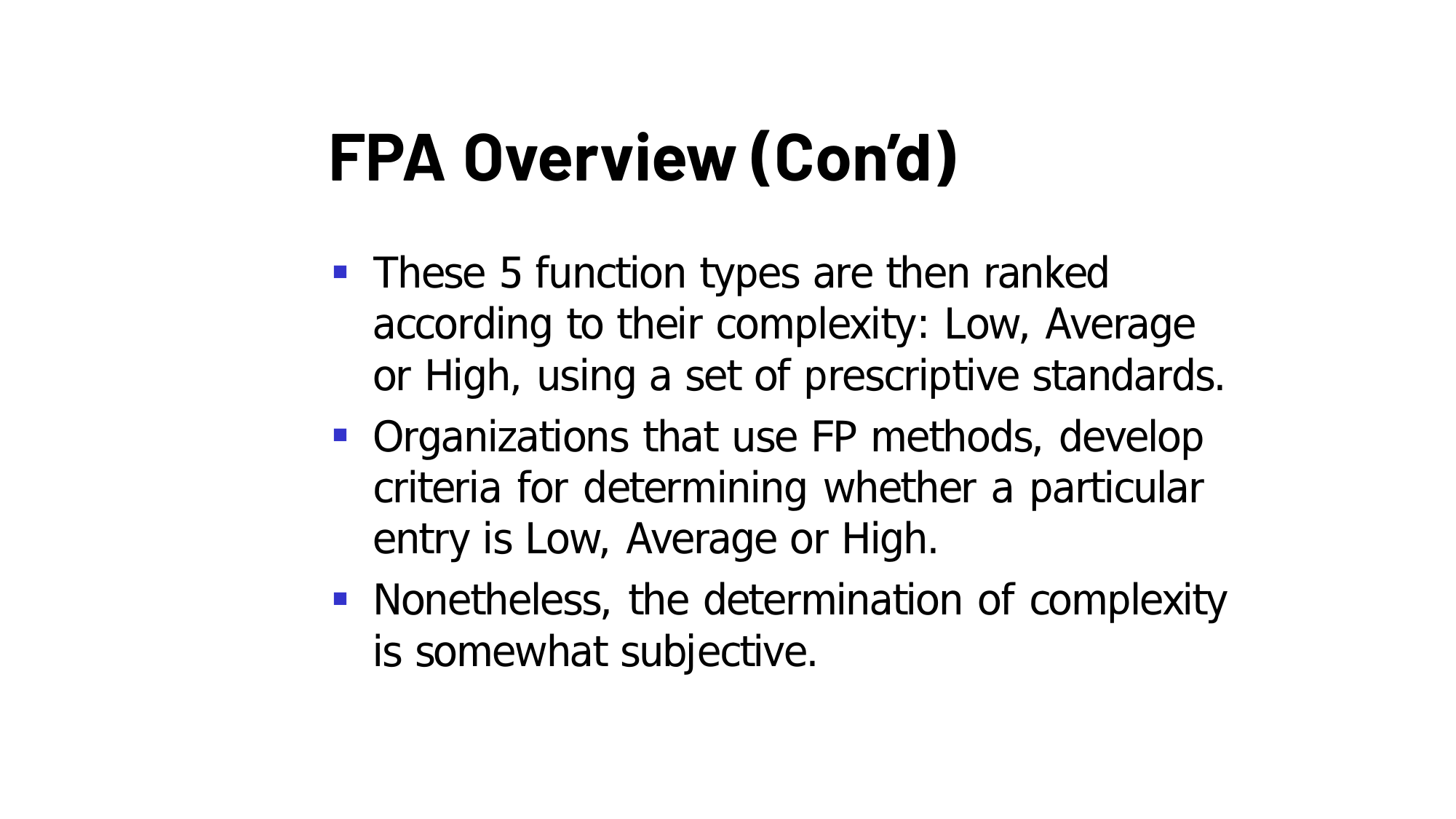

# FPA	Overview (Con’d)
These 5 function types are then ranked according to their complexity: Low, Average or High, using a set of prescriptive standards.
Organizations that use FP methods, develop criteria for determining whether a particular entry is Low, Average or High.
Nonetheless, the determination of complexity is somewhat subjective.